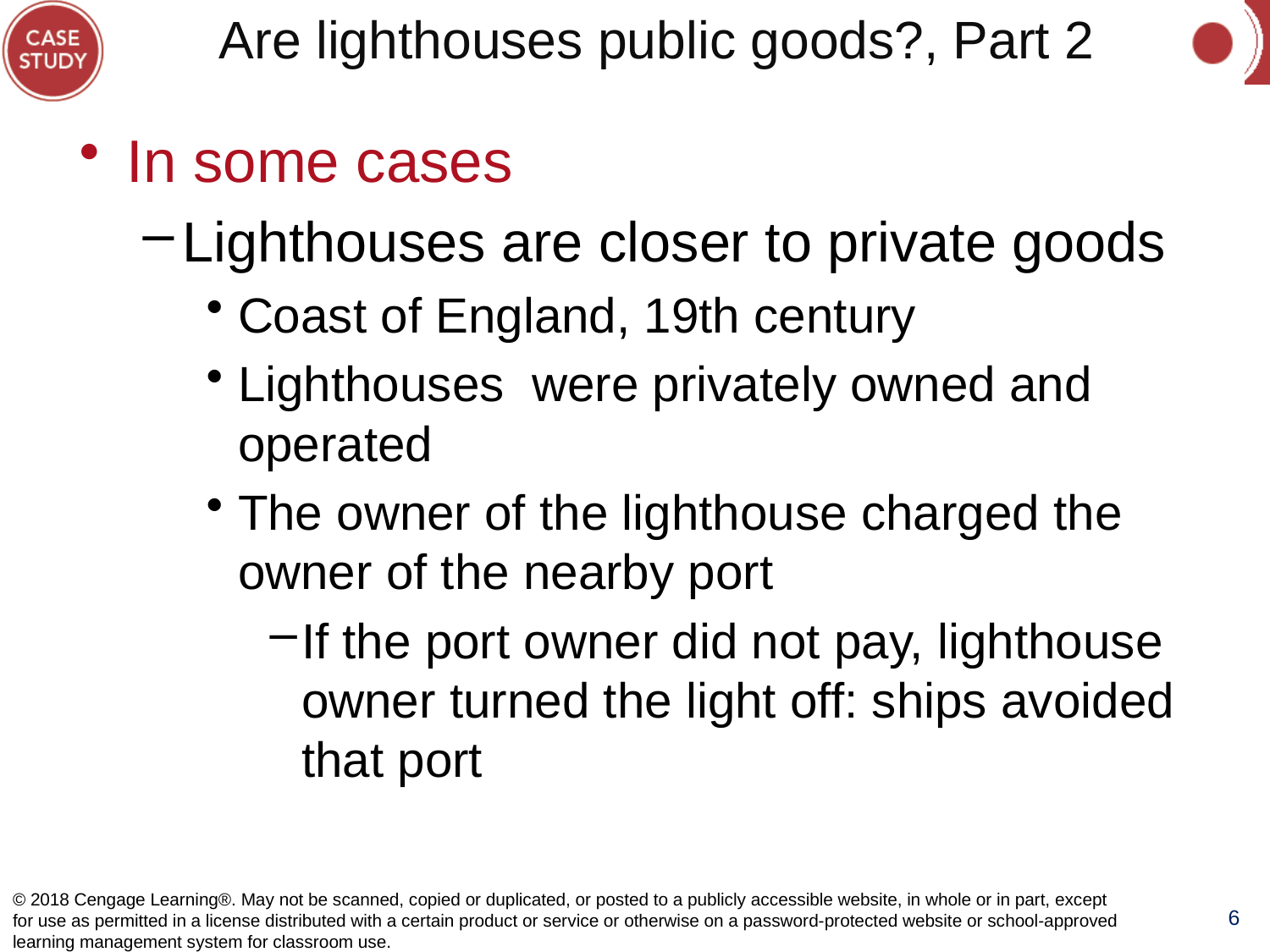

# Are lighthouses public goods?, Part 2
In some cases
Lighthouses are closer to private goods
Coast of England, 19th century
Lighthouses  were privately owned and operated
The owner of the lighthouse charged the owner of the nearby port
If the port owner did not pay, lighthouse owner turned the light off: ships avoided that port
© 2018 Cengage Learning®. May not be scanned, copied or duplicated, or posted to a publicly accessible website, in whole or in part, except for use as permitted in a license distributed with a certain product or service or otherwise on a password-protected website or school-approved learning management system for classroom use.
6